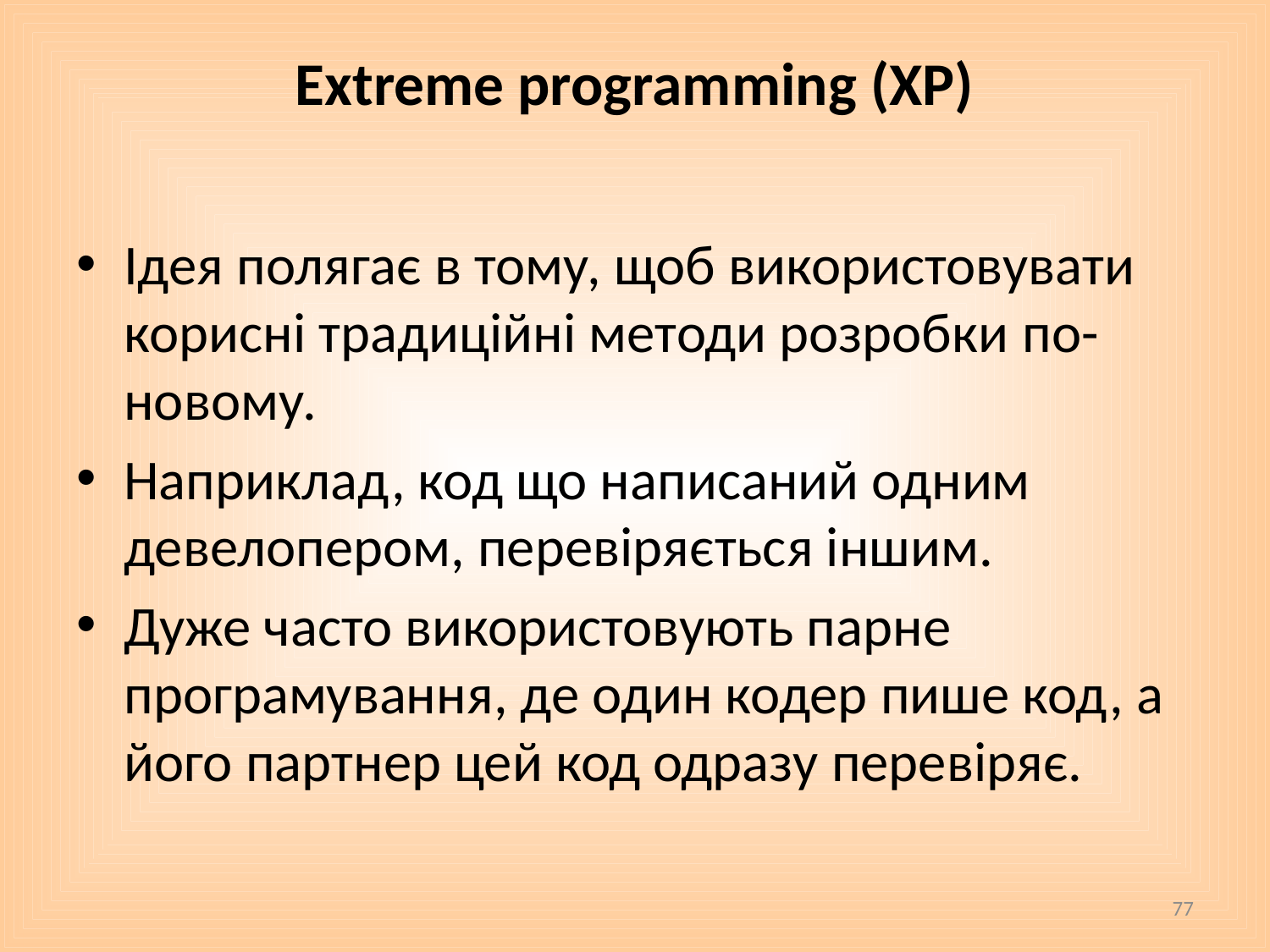

# Extreme programming (XP)
Ідея полягає в тому, щоб використовувати корисні традиційні методи розробки по-новому.
Наприклад, код що написаний одним девелопером, перевіряється іншим.
Дуже часто використовують парне програмування, де один кодер пише код, а його партнер цей код одразу перевіряє.

77